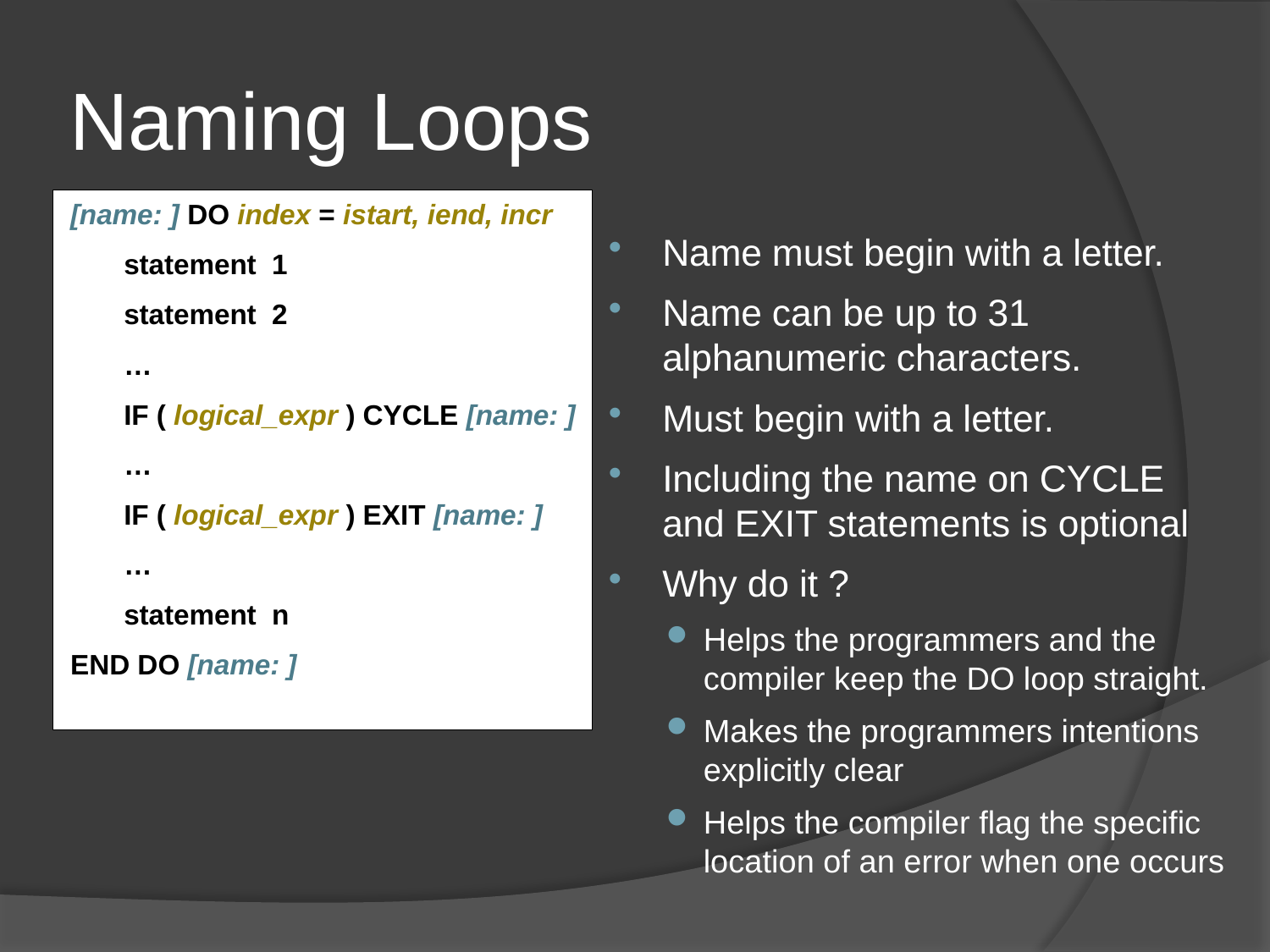

# Naming Loops
[name: ] DO index = istart, iend, incr
	statement  1
	statement  2
	…
	IF ( logical_expr ) CYCLE [name: ]
	…
	IF ( logical_expr ) EXIT [name: ]
	…
	statement  n
END DO [name: ]
Name must begin with a letter.
Name can be up to 31 alphanumeric characters.
Must begin with a letter.
Including the name on CYCLE and EXIT statements is optional
Why do it ?
Helps the programmers and the compiler keep the DO loop straight.
Makes the programmers intentions explicitly clear
Helps the compiler flag the specific location of an error when one occurs